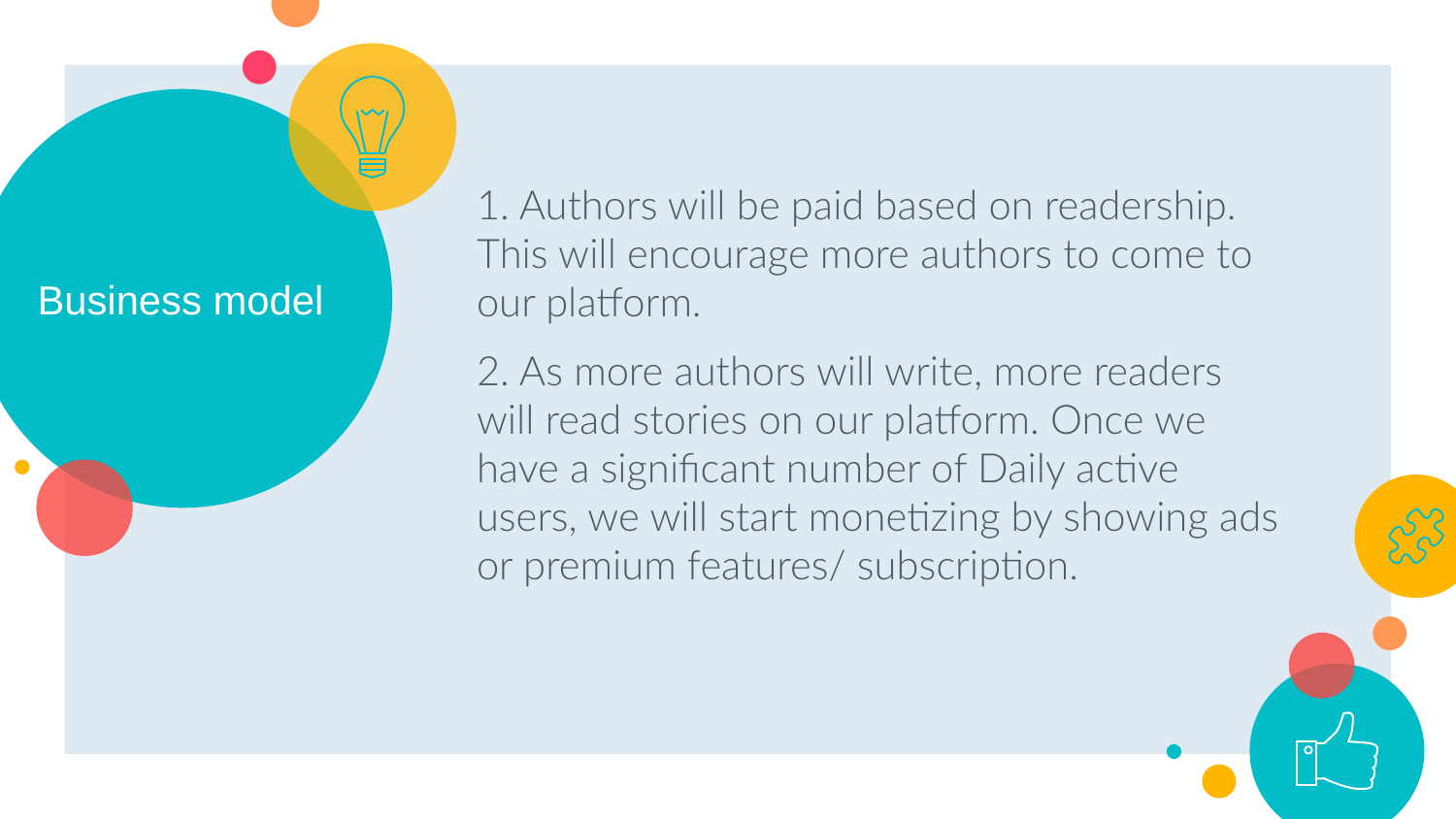

# Business model
1. Authors will be paid based on readership. This will encourage more authors to come to our platform.
2. As more authors will write, more readers will read stories on our platform. Once we have a significant number of Daily active users, we will start monetizing by showing ads or premium features/ subscription.